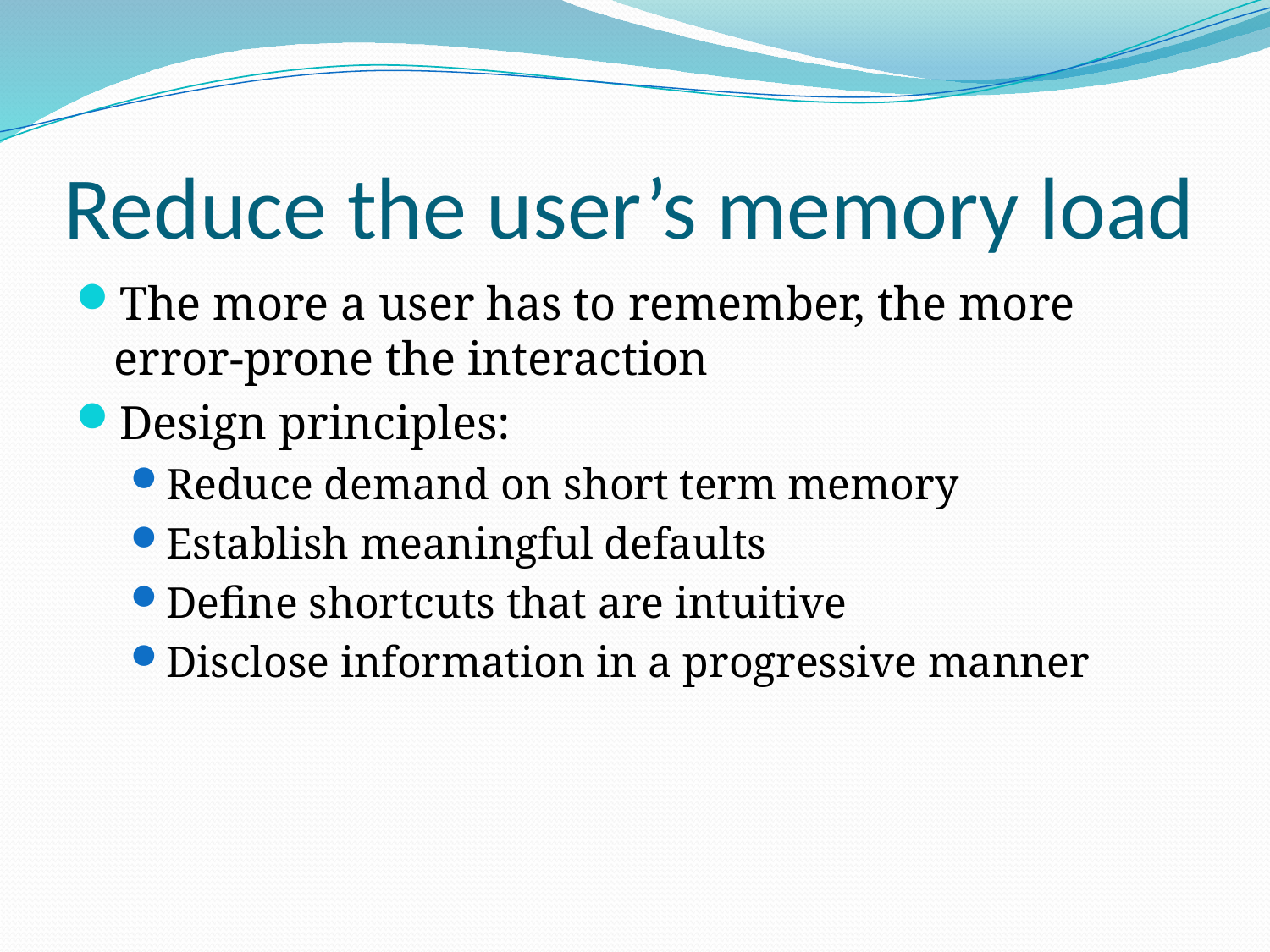

# Reduce the user’s memory load
The more a user has to remember, the more error-prone the interaction
Design principles:
Reduce demand on short term memory
Establish meaningful defaults
Define shortcuts that are intuitive
Disclose information in a progressive manner